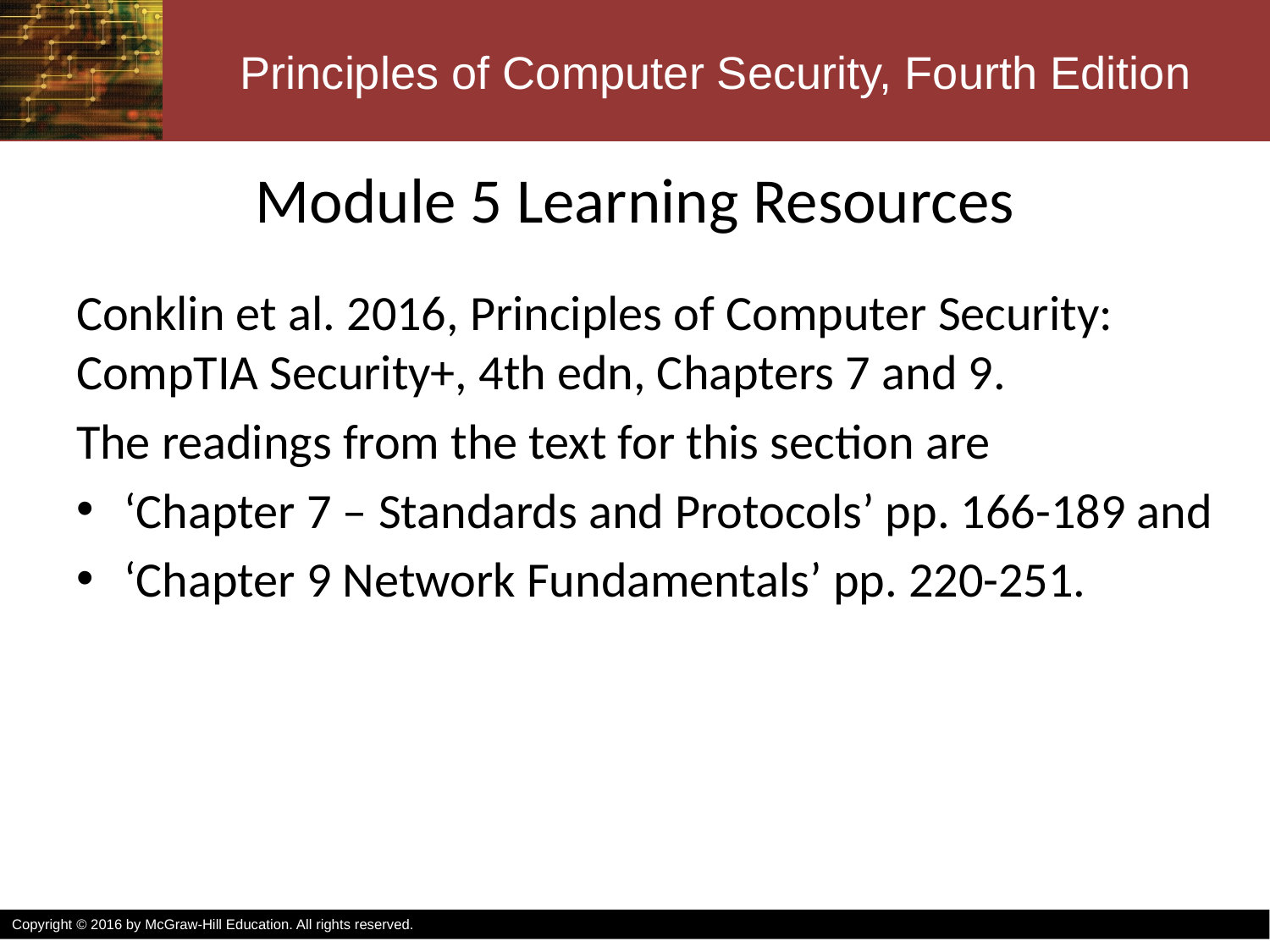

# Module 5 Learning Resources
Conklin et al. 2016, Principles of Computer Security: CompTIA Security+, 4th edn, Chapters 7 and 9.
The readings from the text for this section are
‘Chapter 7 – Standards and Protocols’ pp. 166-189 and
‘Chapter 9 Network Fundamentals’ pp. 220-251.